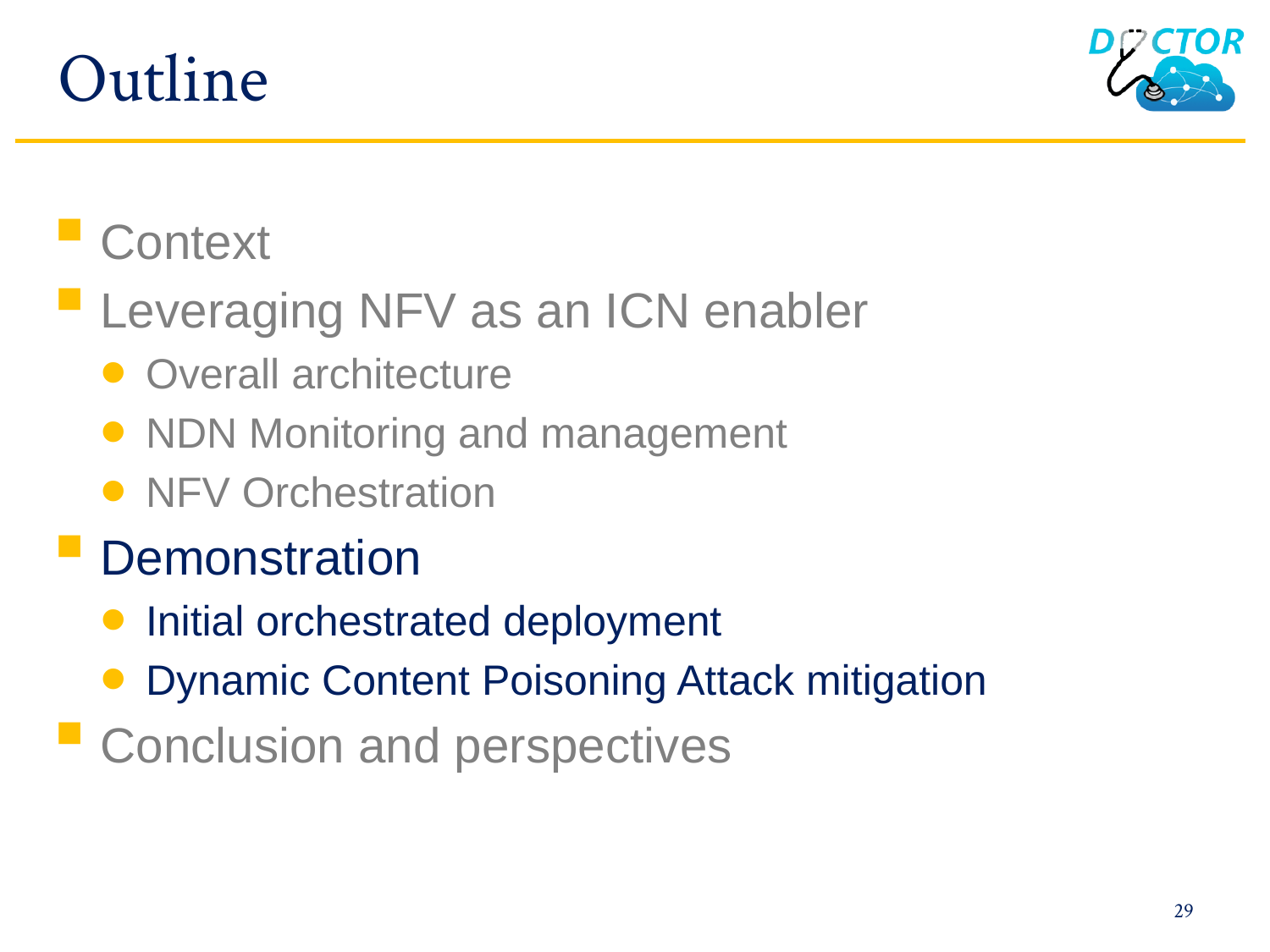

# Outline
Context
Leveraging NFV as an ICN enabler
Overall architecture
NDN Monitoring and management
NFV Orchestration
Demonstration
Initial orchestrated deployment
Dynamic Content Poisoning Attack mitigation
Conclusion and perspectives
29